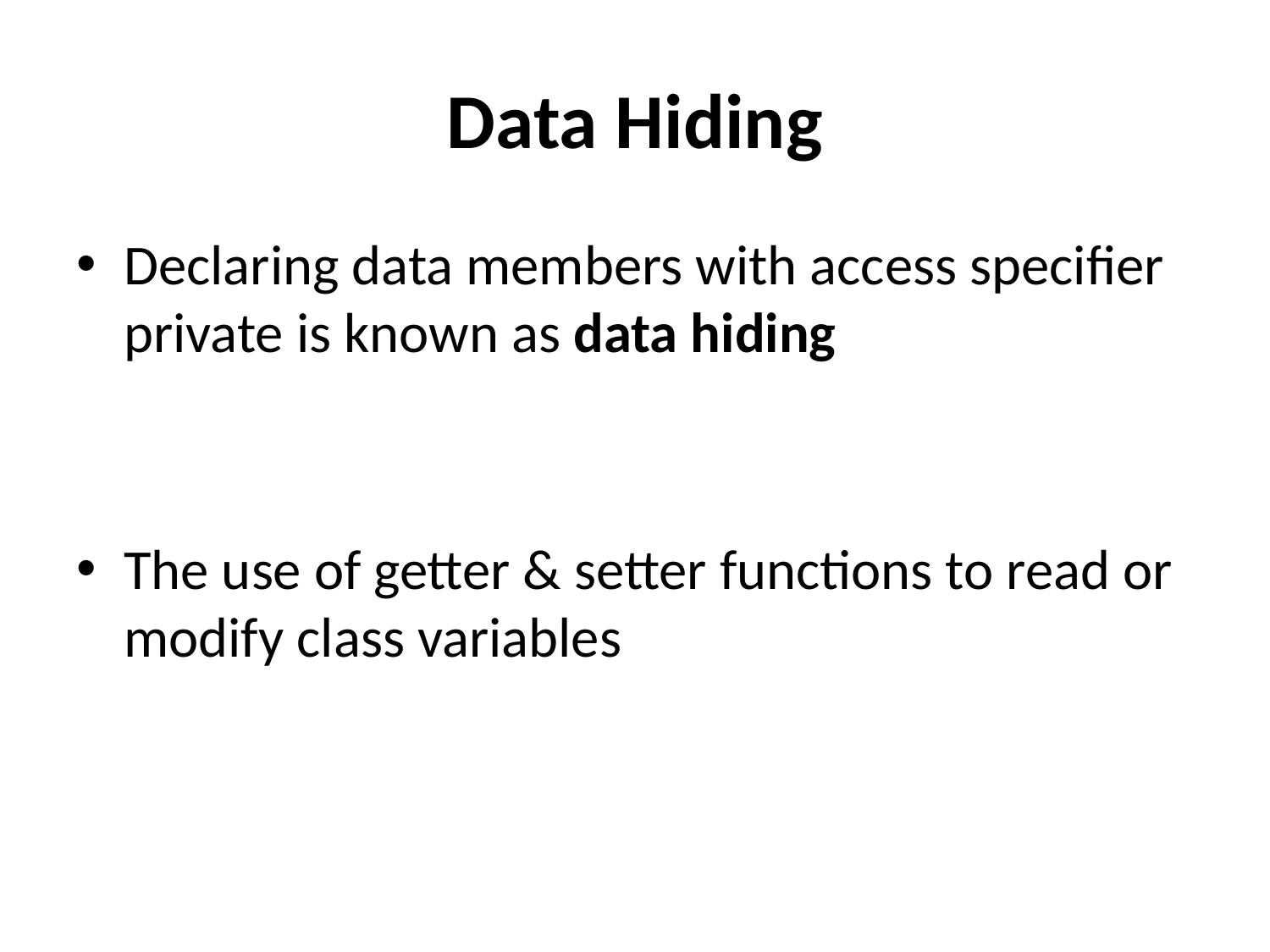

# Data Hiding
Declaring data members with access specifier private is known as data hiding

The use of getter & setter functions to read or modify class variables